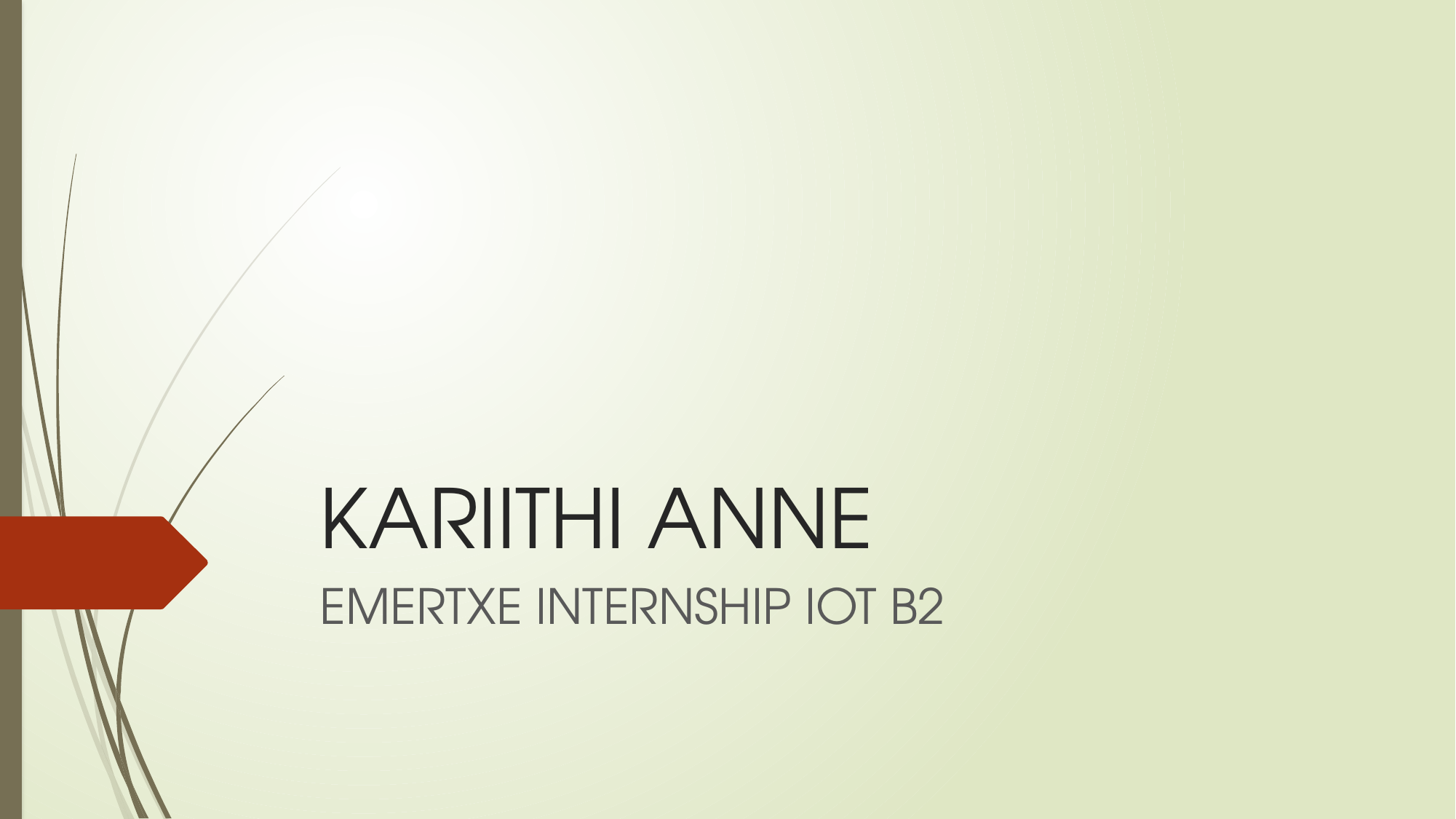

# KARIITHI ANNE
EMERTXE INTERNSHIP IOT B2